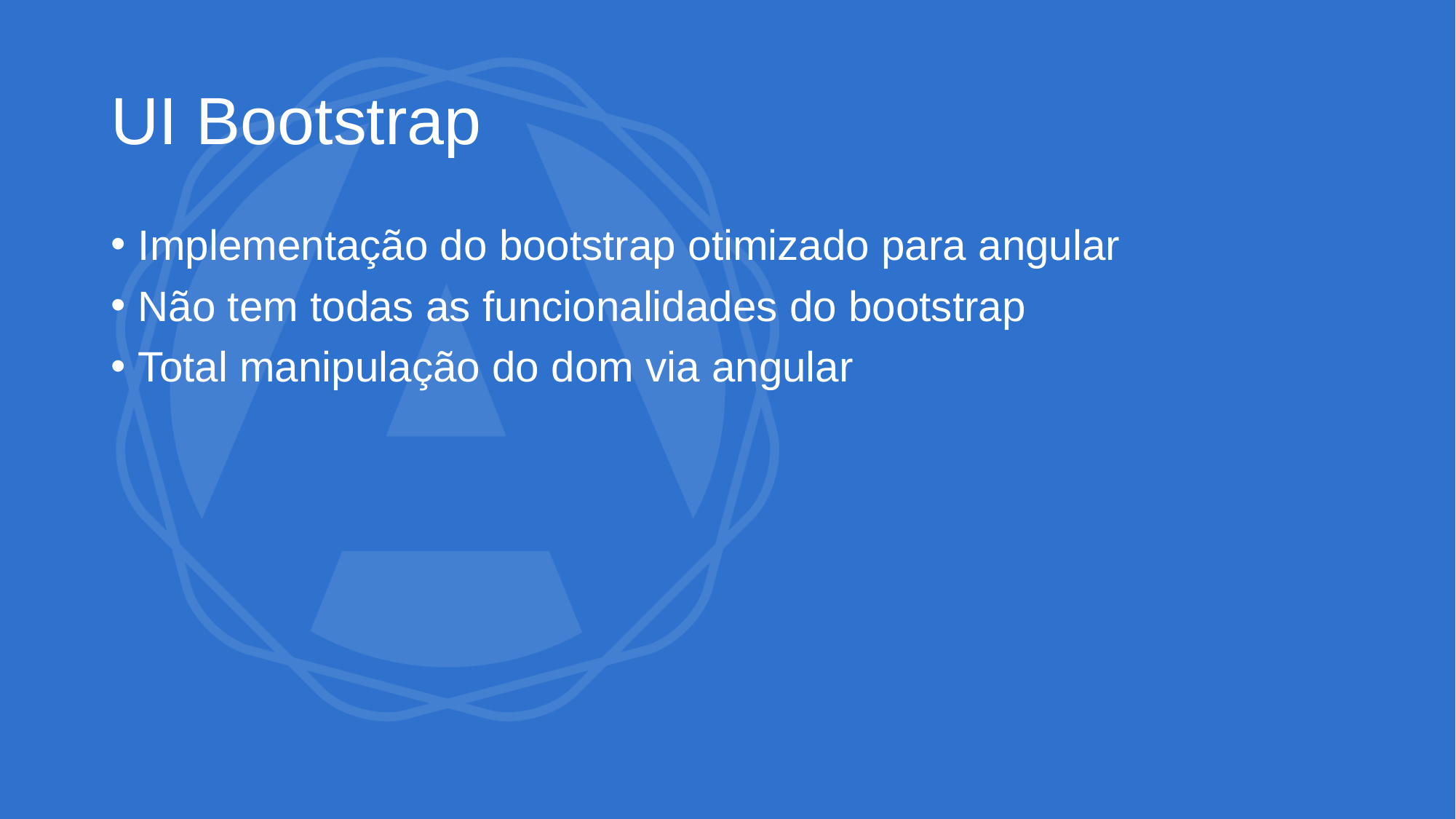

# UI Bootstrap
Implementação do bootstrap otimizado para angular
Não tem todas as funcionalidades do bootstrap
Total manipulação do dom via angular